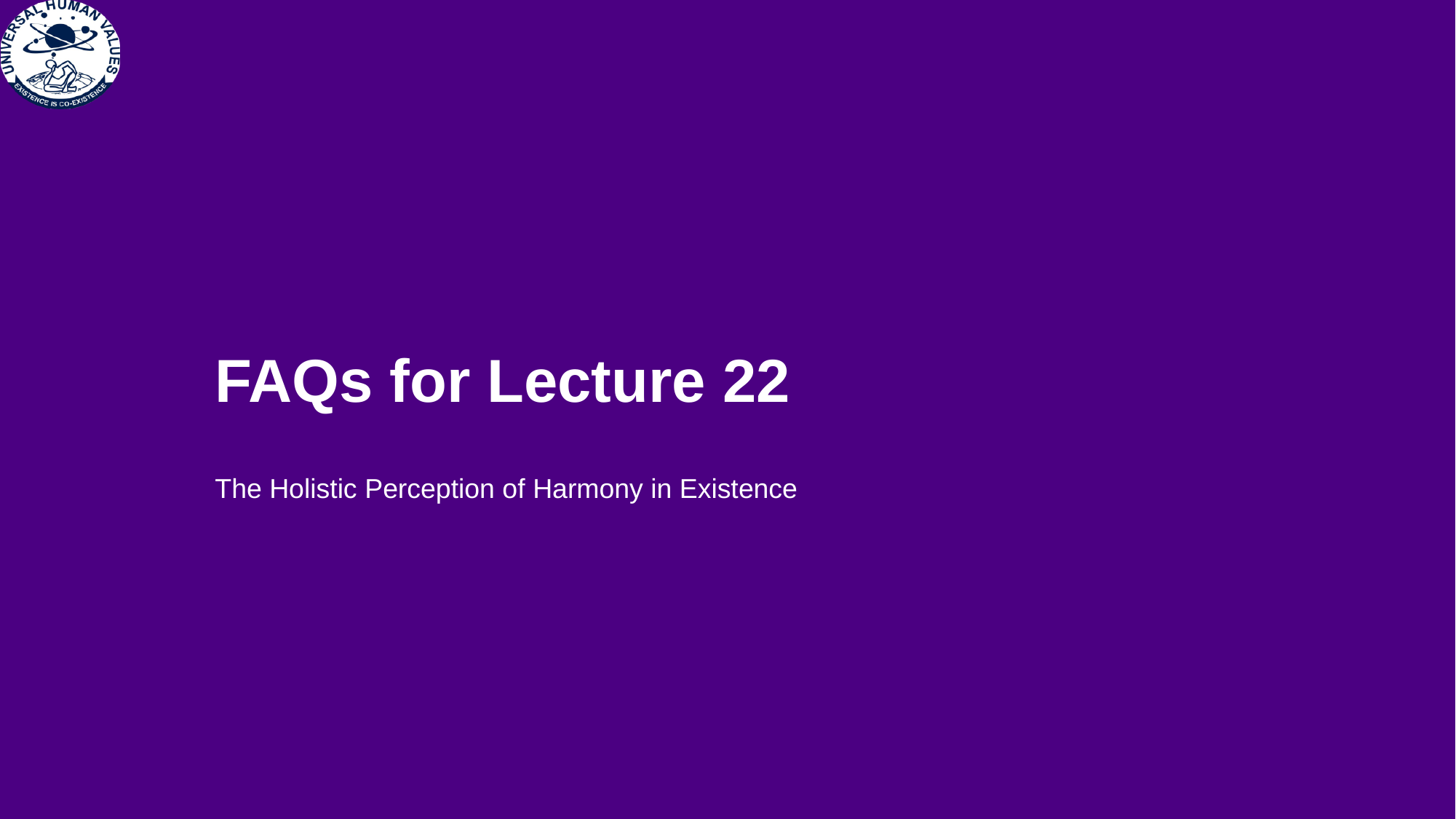

# FAQs for Lecture 22
The Holistic Perception of Harmony in Existence